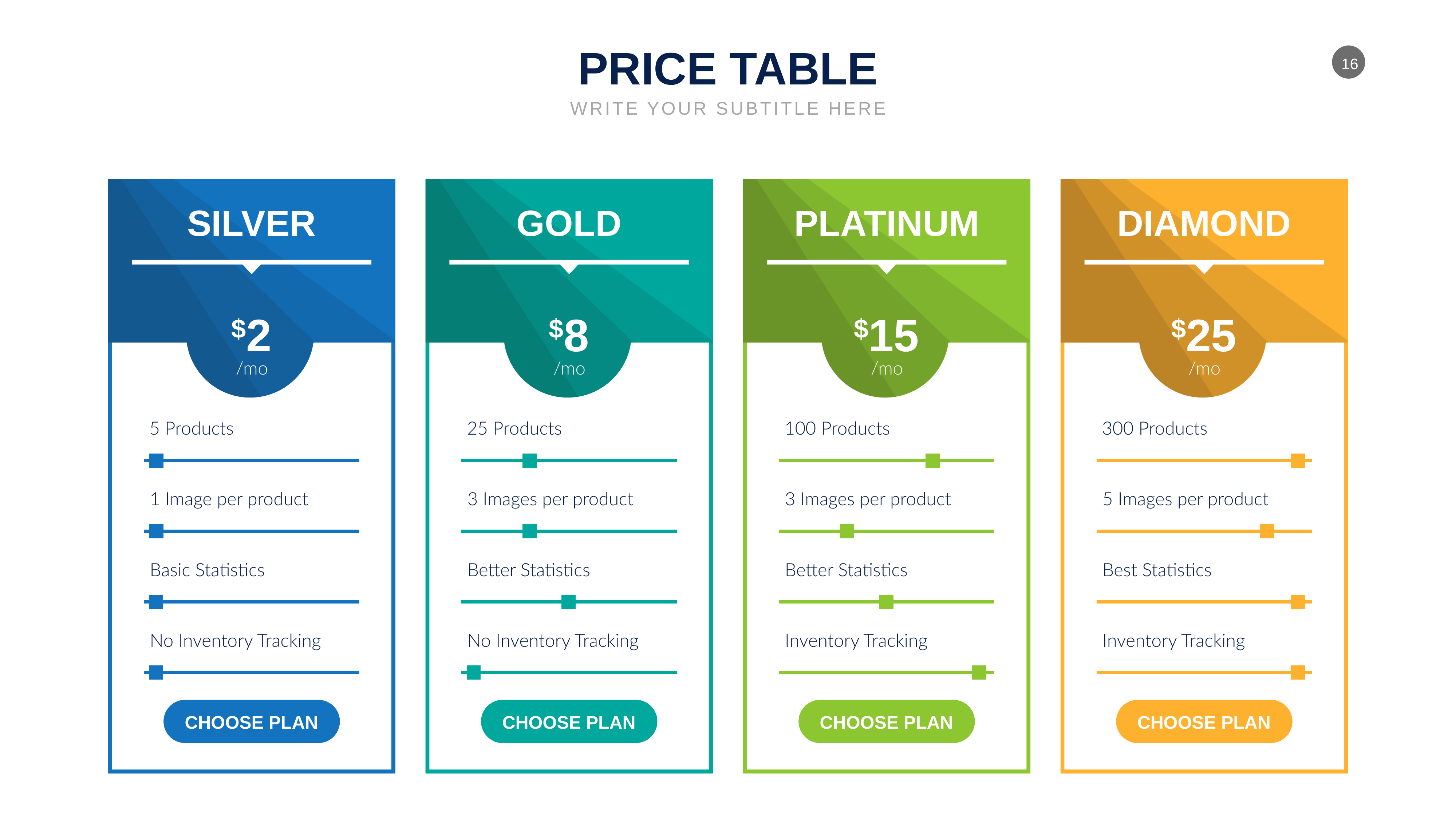

PRICE TABLE
WRITE YOUR SUBTITLE HERE

SILVER
GOLD
PLATINUM
DIAMOND

$2
$8
$15
$25
/mo
/mo
/mo
/mo
5 Products
25 Products
100 Products
300 Products

1 Image per product
3 Images per product
3 Images per product
5 Images per product

Basic Statistics
Better Statistics
Better Statistics
Best Statistics

No Inventory Tracking
No Inventory Tracking
Inventory Tracking
Inventory Tracking

CHOOSE PLAN
CHOOSE PLAN
CHOOSE PLAN
CHOOSE PLAN